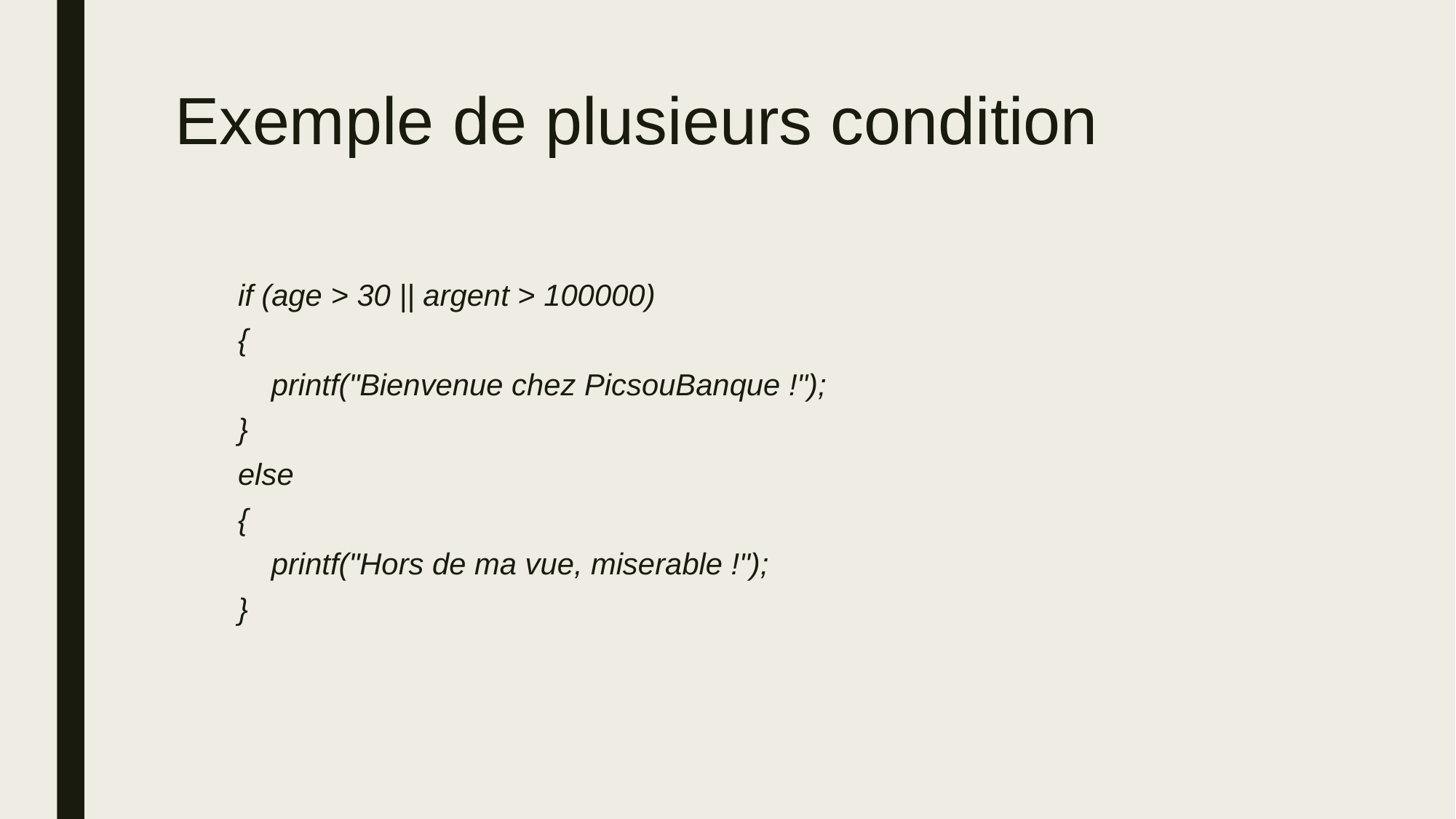

# Exemple de plusieurs condition
if (age > 30 || argent > 100000)
{
    printf("Bienvenue chez PicsouBanque !");
}
else
{
    printf("Hors de ma vue, miserable !");
}